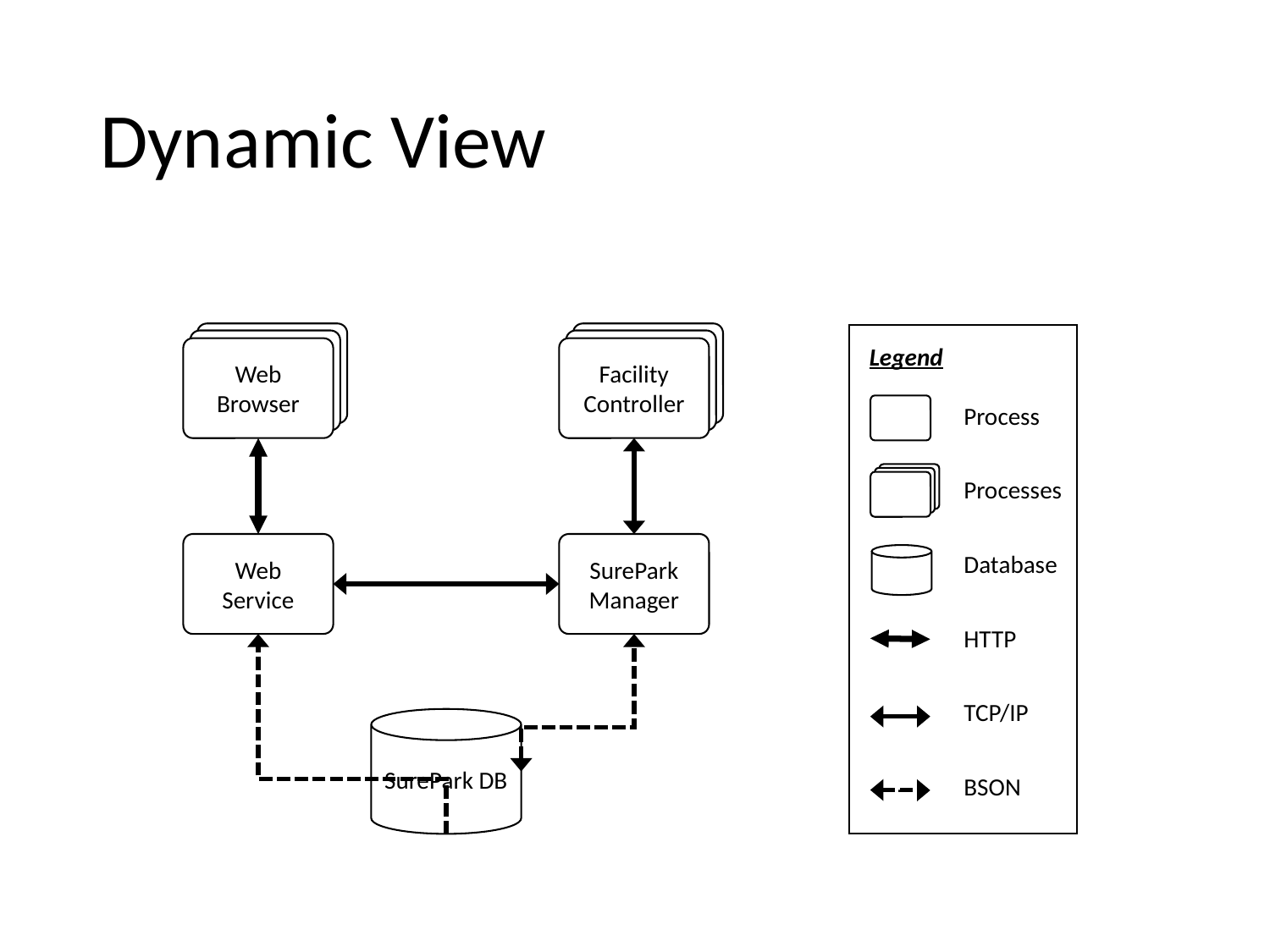

# Dynamic View

Legend
Web Browser
Facility Controller
| Process |
| --- |
| Processes |
| Database |
| HTTP |
| TCP/IP |
| BSON |

Web Service
SurePark Manager

SurePark DB